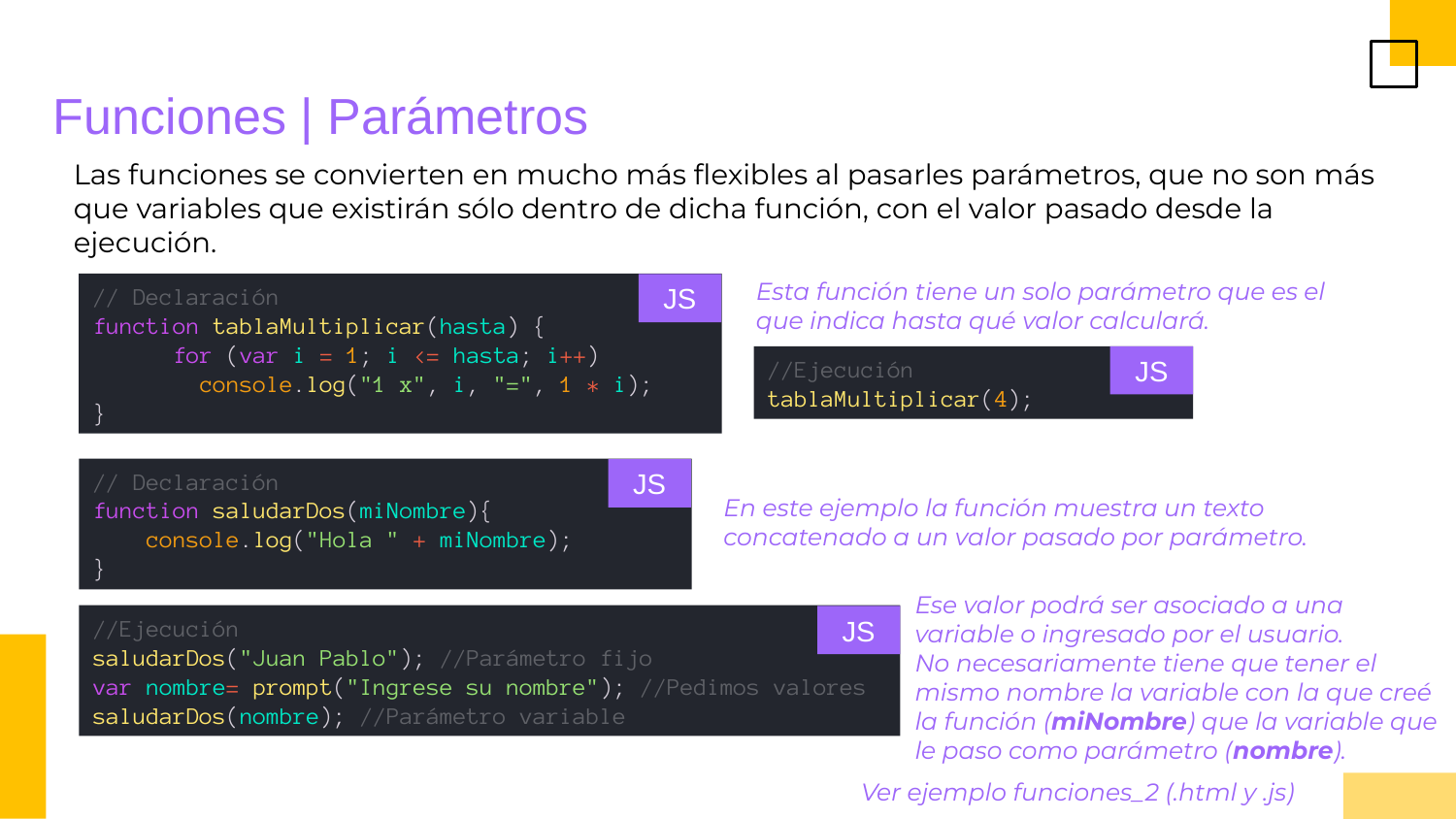

Funciones | Parámetros
Las funciones se convierten en mucho más flexibles al pasarles parámetros, que no son más que variables que existirán sólo dentro de dicha función, con el valor pasado desde la ejecución.
Esta función tiene un solo parámetro que es el que indica hasta qué valor calculará.
// Declaración
function tablaMultiplicar(hasta) {
      for (var i = 1; i <= hasta; i++)
        console.log("1 x", i, "=", 1 * i);
}
JS
//Ejecución
tablaMultiplicar(4);
JS
// Declaración
function saludarDos(miNombre){
    console.log("Hola " + miNombre);
}
JS
En este ejemplo la función muestra un texto concatenado a un valor pasado por parámetro.
Ese valor podrá ser asociado a una variable o ingresado por el usuario.
No necesariamente tiene que tener el mismo nombre la variable con la que creé la función (miNombre) que la variable que le paso como parámetro (nombre).
//Ejecución
saludarDos("Juan Pablo"); //Parámetro fijo
var nombre= prompt("Ingrese su nombre"); //Pedimos valores
saludarDos(nombre); //Parámetro variable
JS
Ver ejemplo funciones_2 (.html y .js)